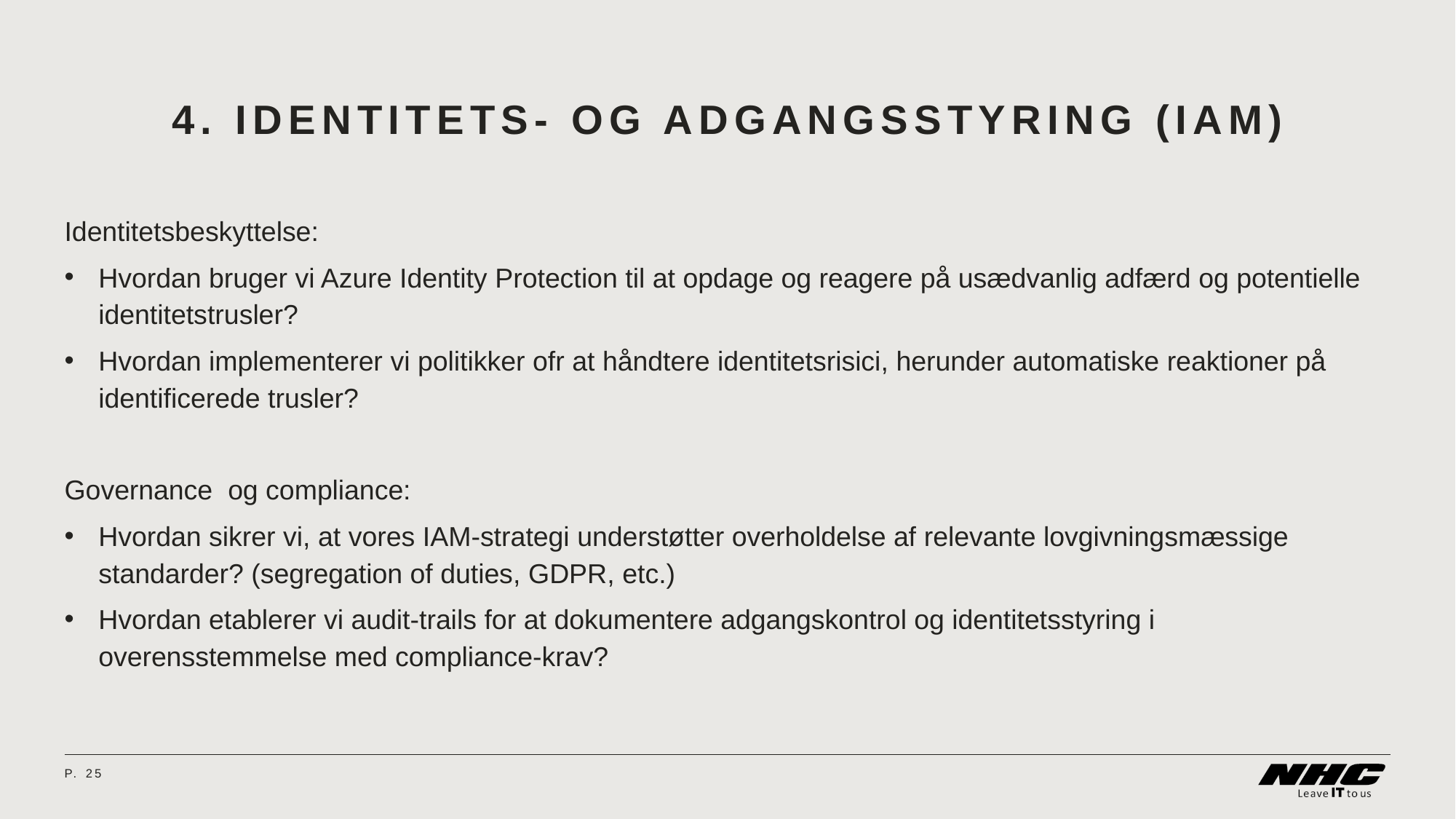

# 4. Identitets- og adgangsstyring (IAM)
Identitetsbeskyttelse:
Hvordan bruger vi Azure Identity Protection til at opdage og reagere på usædvanlig adfærd og potentielle identitetstrusler?
Hvordan implementerer vi politikker ofr at håndtere identitetsrisici, herunder automatiske reaktioner på identificerede trusler?

Governance  og compliance:
Hvordan sikrer vi, at vores IAM-strategi understøtter overholdelse af relevante lovgivningsmæssige standarder? (segregation of duties, GDPR, etc.)
Hvordan etablerer vi audit-trails for at dokumentere adgangskontrol og identitetsstyring i overensstemmelse med compliance-krav?
P.	25

08 April 2024